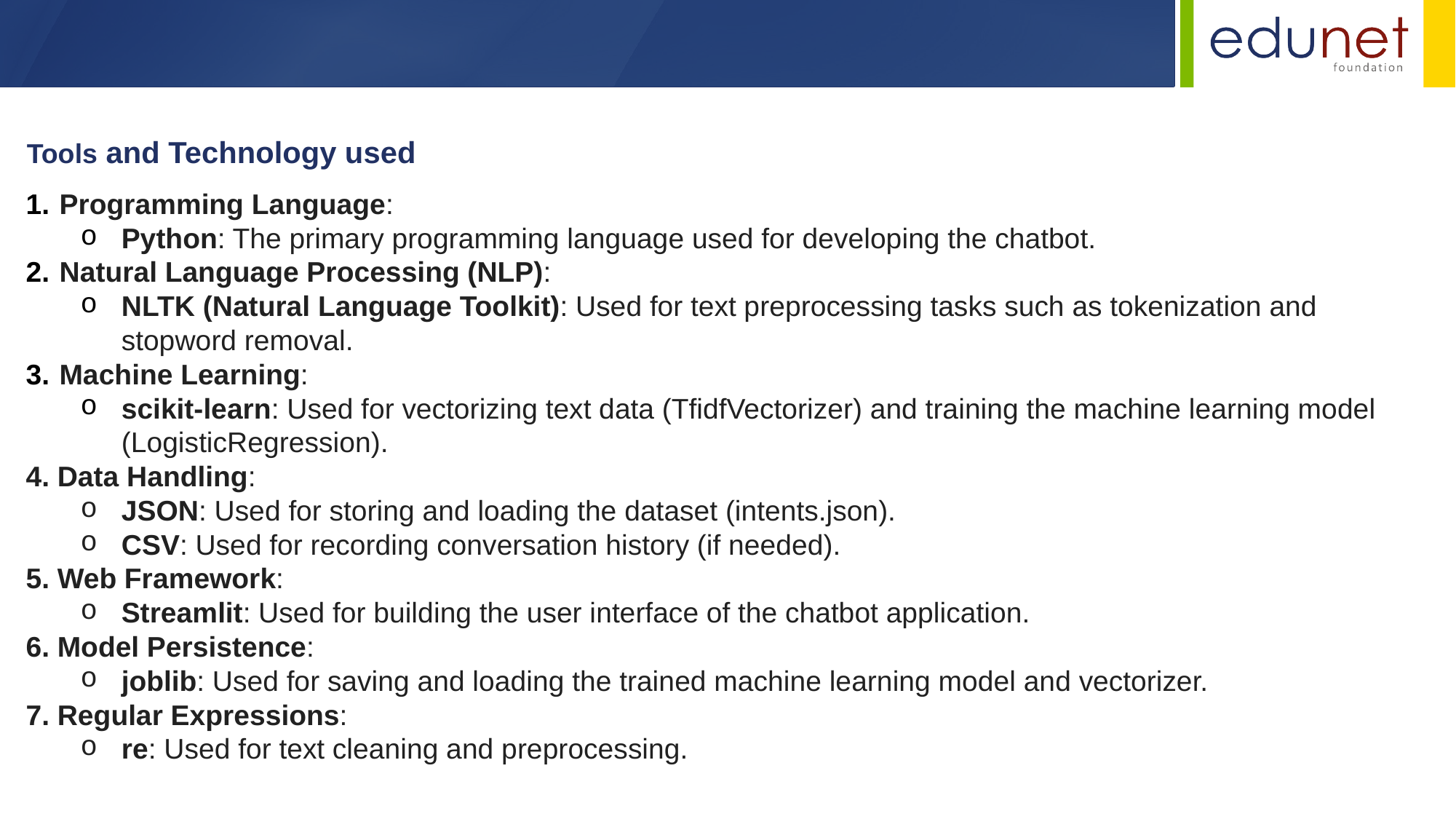

Tools and Technology used
 Programming Language:
Python: The primary programming language used for developing the chatbot.
 Natural Language Processing (NLP):
NLTK (Natural Language Toolkit): Used for text preprocessing tasks such as tokenization and stopword removal.
 Machine Learning:
scikit-learn: Used for vectorizing text data (TfidfVectorizer) and training the machine learning model (LogisticRegression).
 Data Handling:
JSON: Used for storing and loading the dataset (intents.json).
CSV: Used for recording conversation history (if needed).
 Web Framework:
Streamlit: Used for building the user interface of the chatbot application.
 Model Persistence:
joblib: Used for saving and loading the trained machine learning model and vectorizer.
 Regular Expressions:
re: Used for text cleaning and preprocessing.